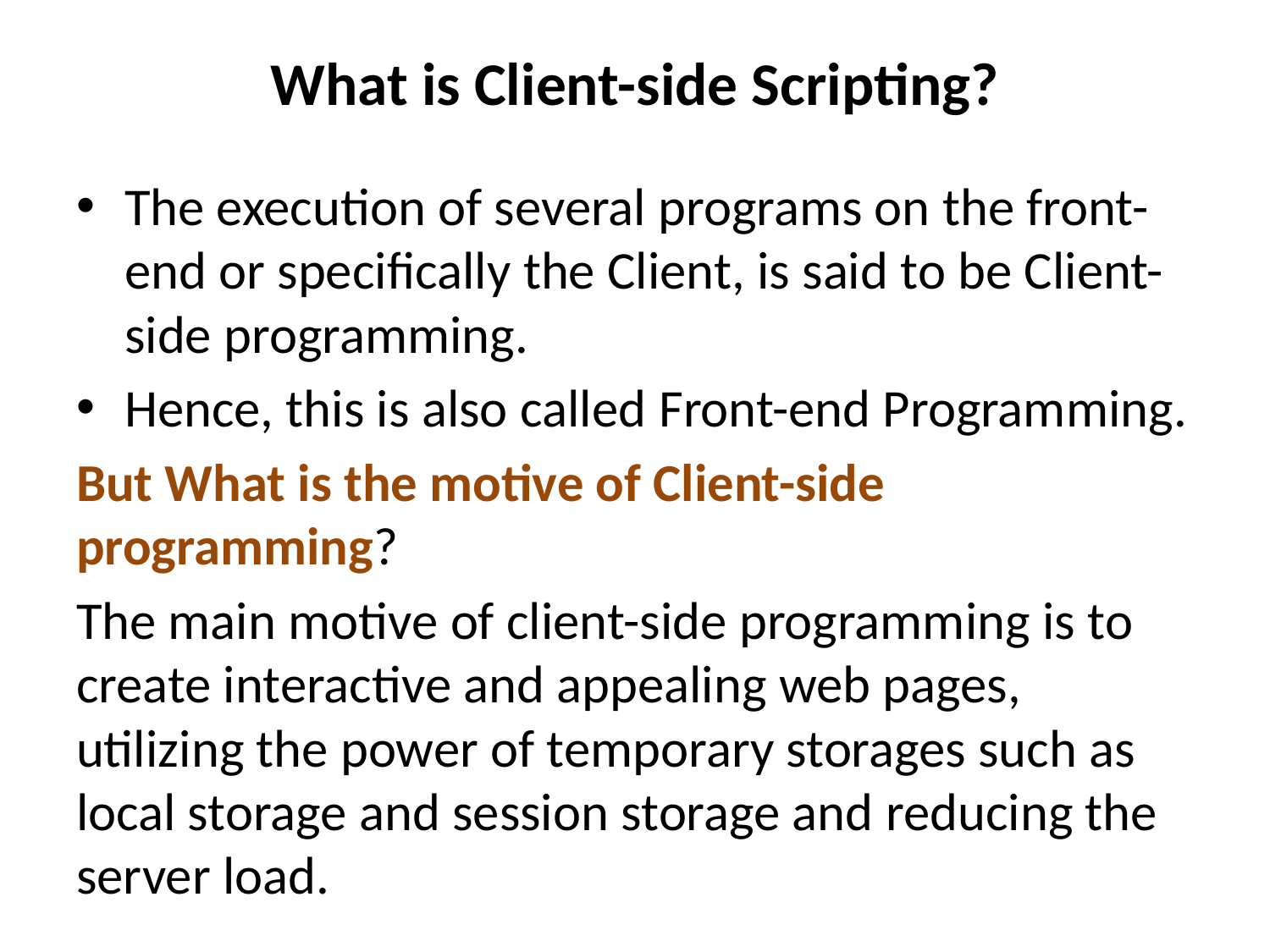

# What is Client-side Scripting?
The execution of several programs on the front-end or specifically the Client, is said to be Client-side programming.
Hence, this is also called Front-end Programming.
But What is the motive of Client-side    programming?
The main motive of client-side programming is to create interactive and appealing web pages, utilizing the power of temporary storages such as local storage and session storage and reducing the server load.